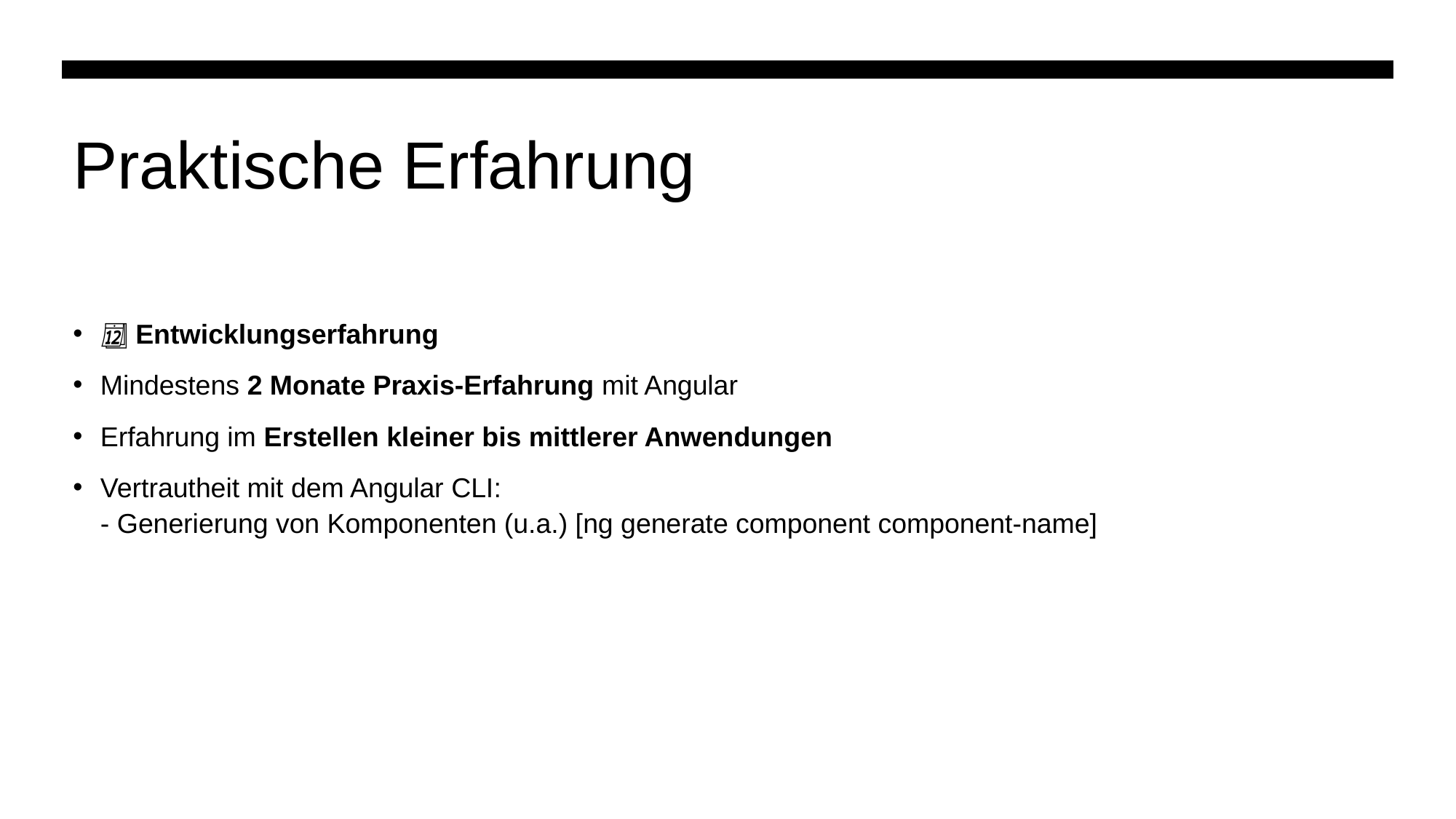

# Praktische Erfahrung
📆 Entwicklungserfahrung
Mindestens 2 Monate Praxis-Erfahrung mit Angular
Erfahrung im Erstellen kleiner bis mittlerer Anwendungen
Vertrautheit mit dem Angular CLI:
- Generierung von Komponenten (u.a.) [ng generate component component-name]